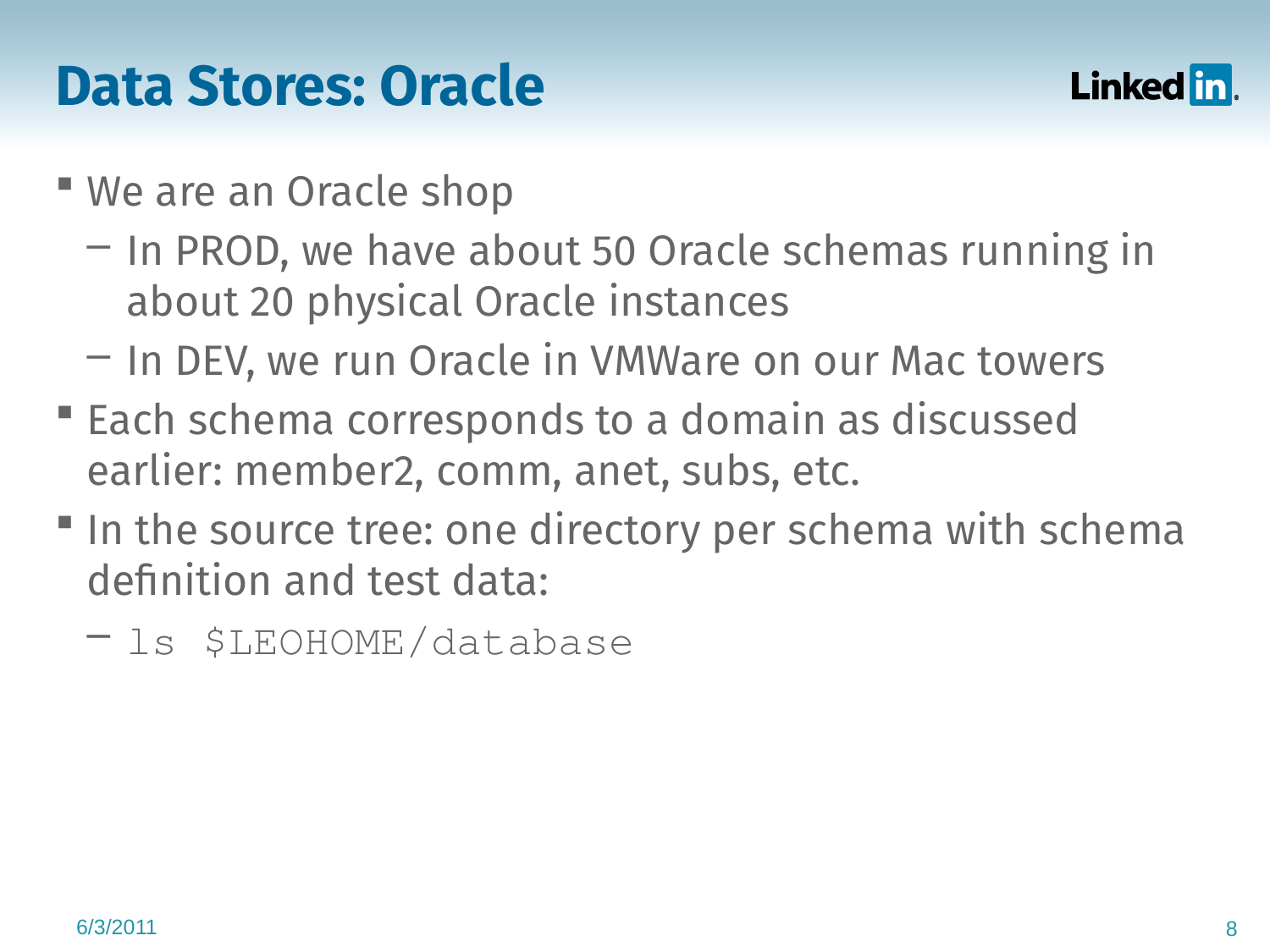

# Data Stores: Oracle
We are an Oracle shop
In PROD, we have about 50 Oracle schemas running in about 20 physical Oracle instances
In DEV, we run Oracle in VMWare on our Mac towers
Each schema corresponds to a domain as discussed earlier: member2, comm, anet, subs, etc.
In the source tree: one directory per schema with schema definition and test data:
ls $LEOHOME/database
6/3/2011
8